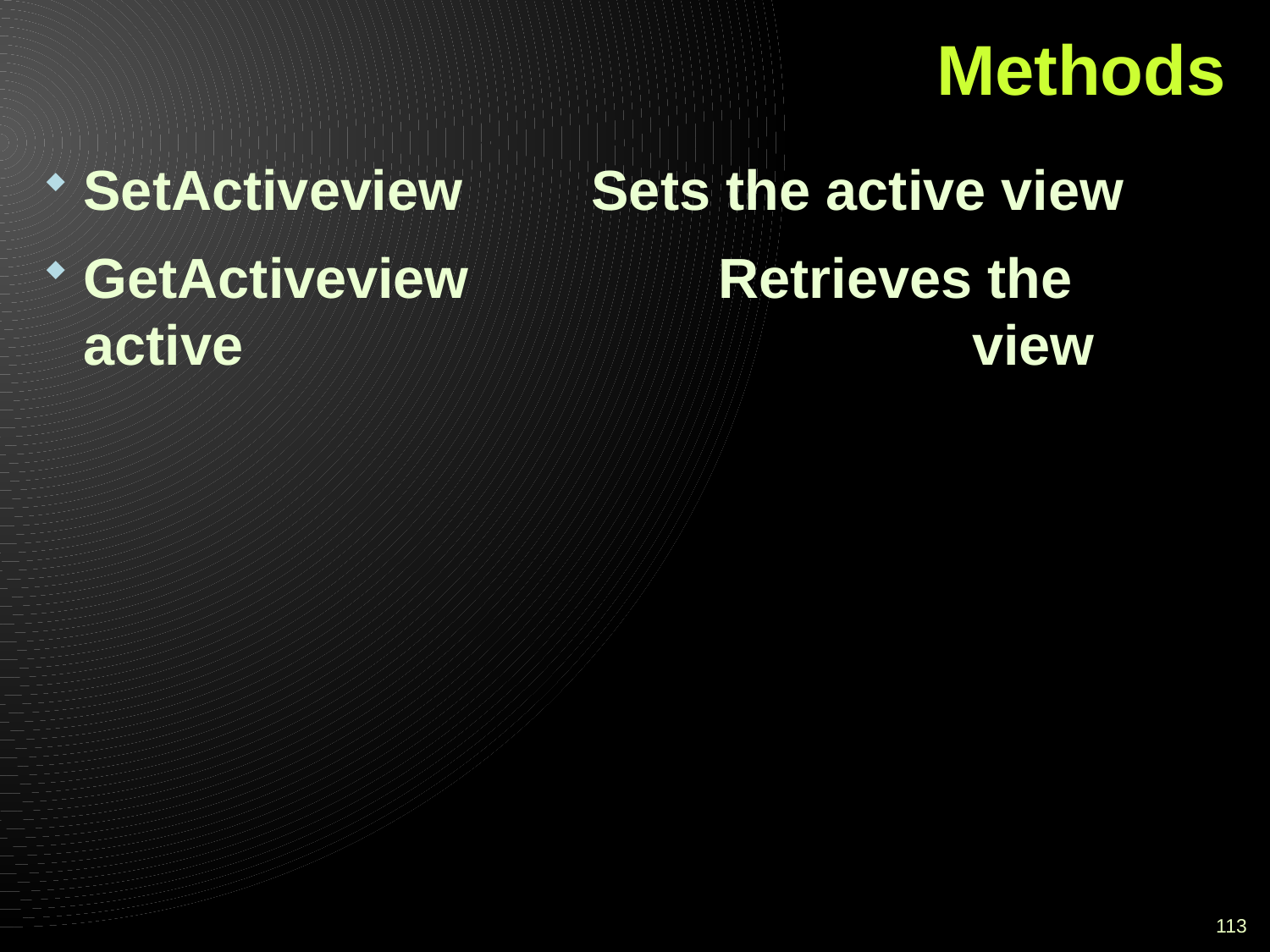

# Methods
SetActiveview		Sets the active view
GetActiveview		Retrieves the active 						view
113